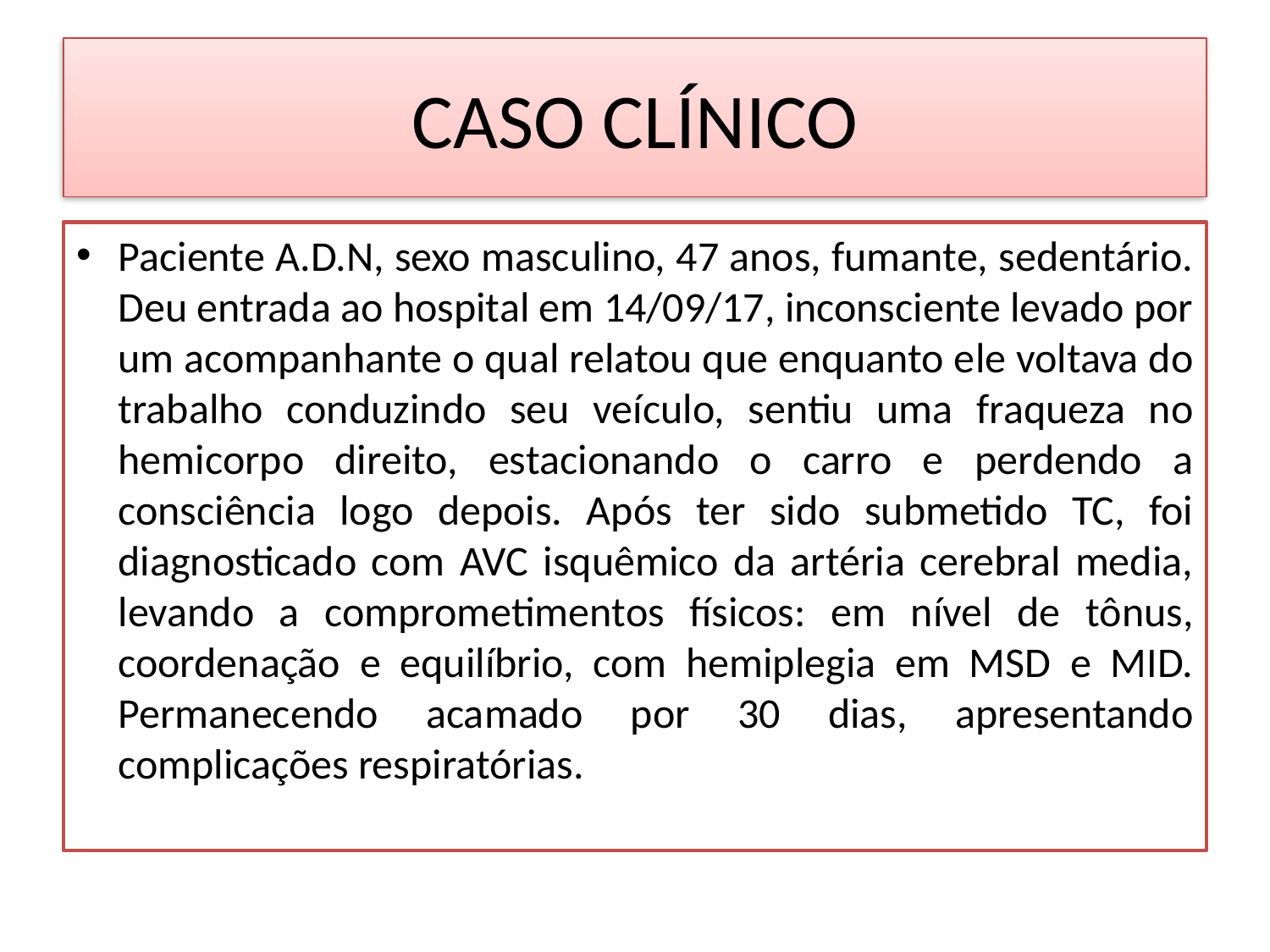

# CASO CLÍNICO
Paciente A.D.N, sexo masculino, 47 anos, fumante, sedentário. Deu entrada ao hospital em 14/09/17, inconsciente levado por um acompanhante o qual relatou que enquanto ele voltava do trabalho conduzindo seu veículo, sentiu uma fraqueza no hemicorpo direito, estacionando o carro e perdendo a consciência logo depois. Após ter sido submetido TC, foi diagnosticado com AVC isquêmico da artéria cerebral media, levando a comprometimentos físicos: em nível de tônus, coordenação e equilíbrio, com hemiplegia em MSD e MID. Permanecendo acamado por 30 dias, apresentando complicações respiratórias.